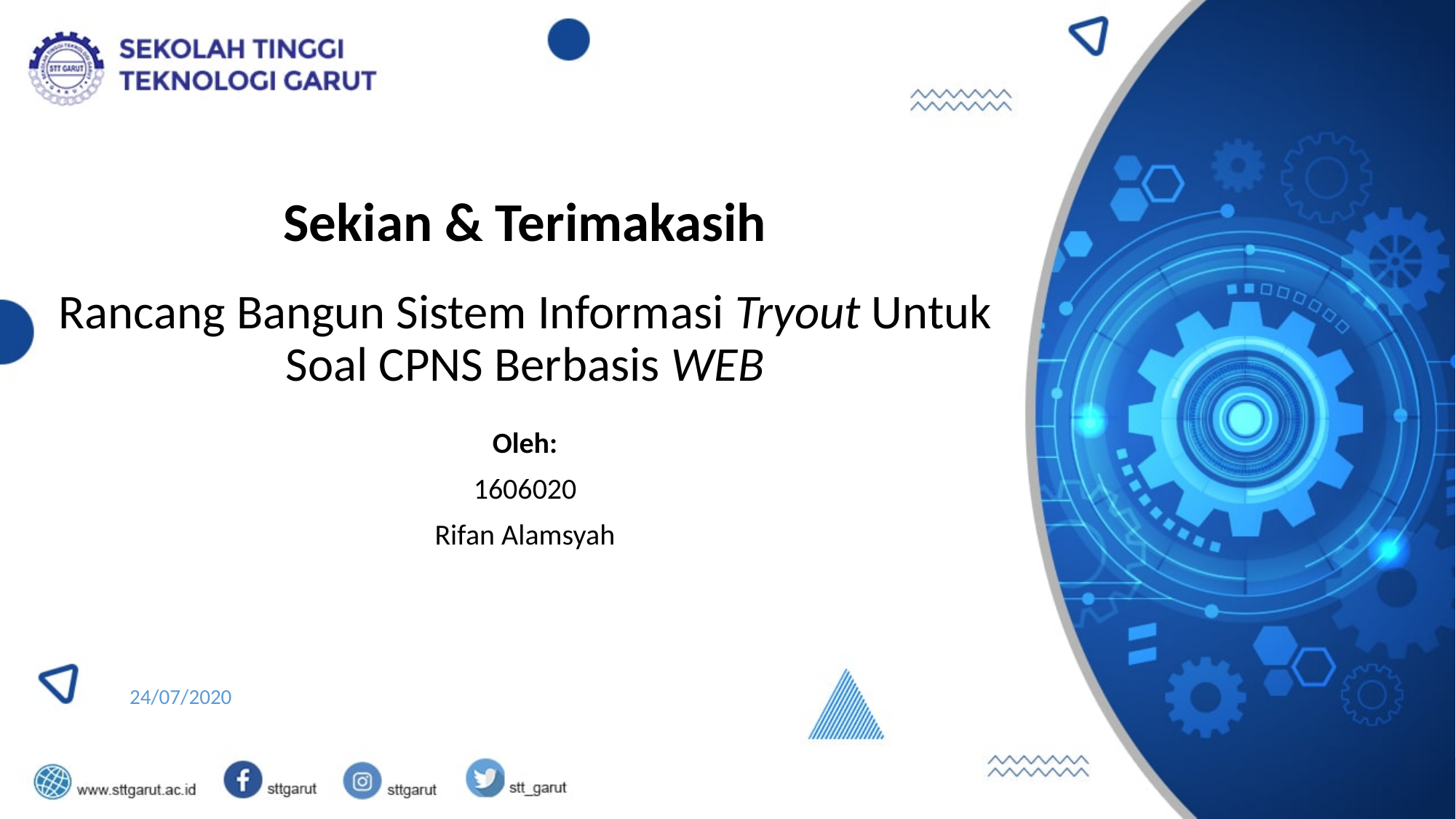

Sekian & Terimakasih
# Rancang Bangun Sistem Informasi Tryout Untuk Soal CPNS Berbasis WEB
Oleh:
1606020
Rifan Alamsyah
24/07/2020